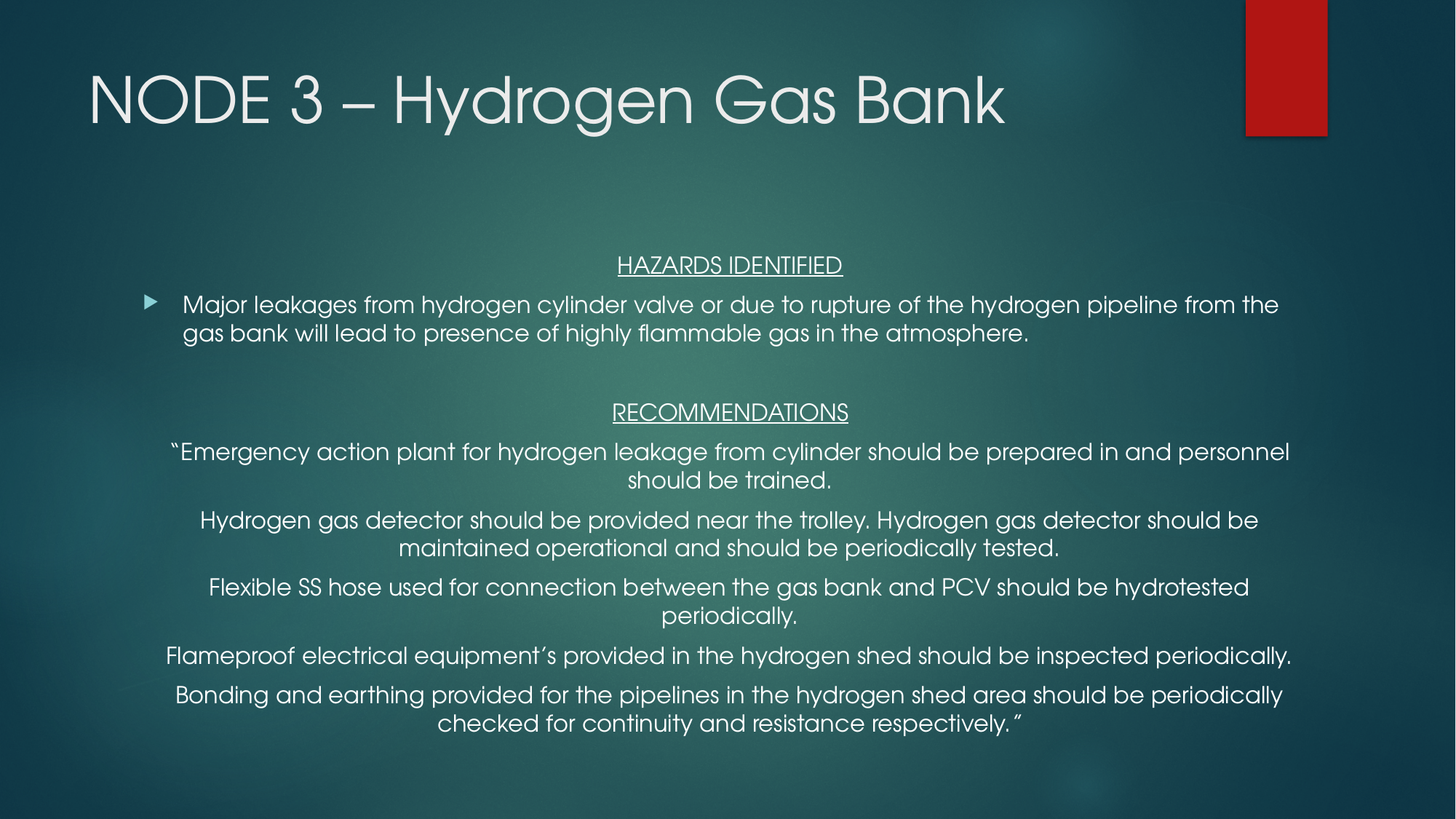

# NODE 3 – Hydrogen Gas Bank
HAZARDS IDENTIFIED
Major leakages from hydrogen cylinder valve or due to rupture of the hydrogen pipeline from the gas bank will lead to presence of highly flammable gas in the atmosphere.

RECOMMENDATIONS
“Emergency action plant for hydrogen leakage from cylinder should be prepared in and personnel should be trained.
Hydrogen gas detector should be provided near the trolley. Hydrogen gas detector should be maintained operational and should be periodically tested.
Flexible SS hose used for connection between the gas bank and PCV should be hydrotested periodically.
Flameproof electrical equipment’s provided in the hydrogen shed should be inspected periodically.
Bonding and earthing provided for the pipelines in the hydrogen shed area should be periodically checked for continuity and resistance respectively.”